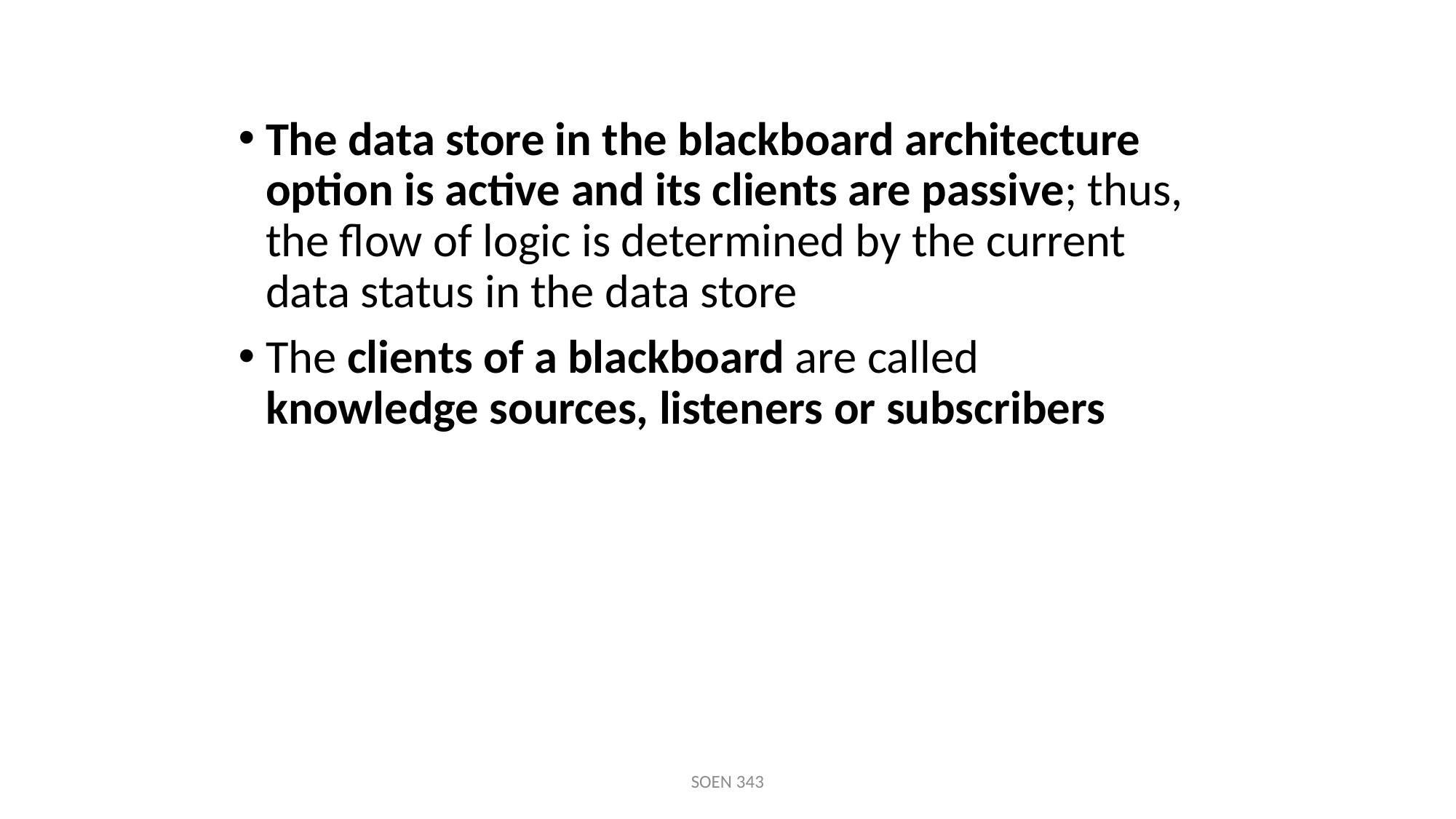

The data store in the blackboard architecture option is active and its clients are passive; thus, the flow of logic is determined by the current data status in the data store
The clients of a blackboard are called knowledge sources, listeners or subscribers

SOEN 343
5